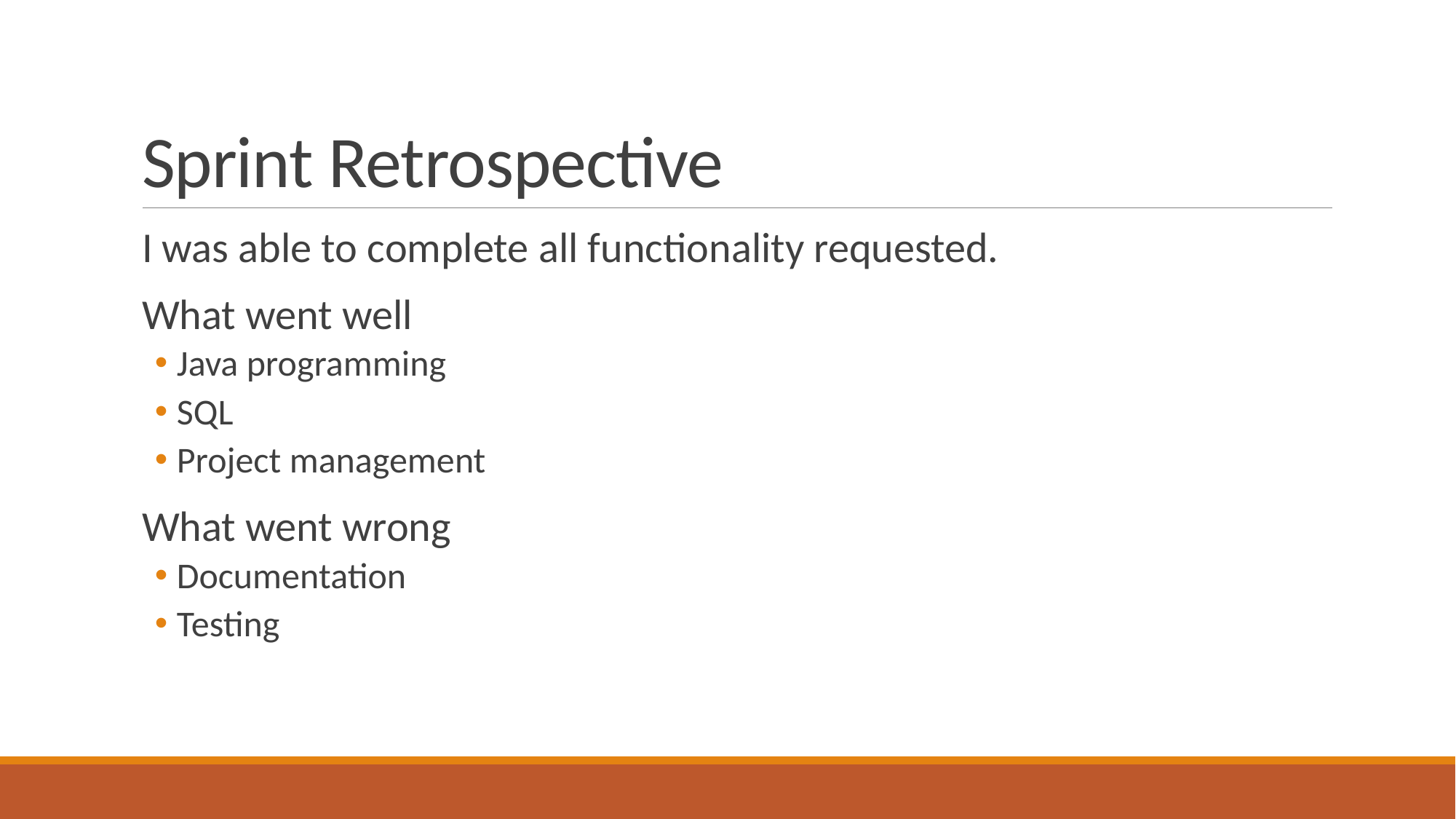

# Sprint Retrospective
I was able to complete all functionality requested.
What went well
Java programming
SQL
Project management
What went wrong
Documentation
Testing